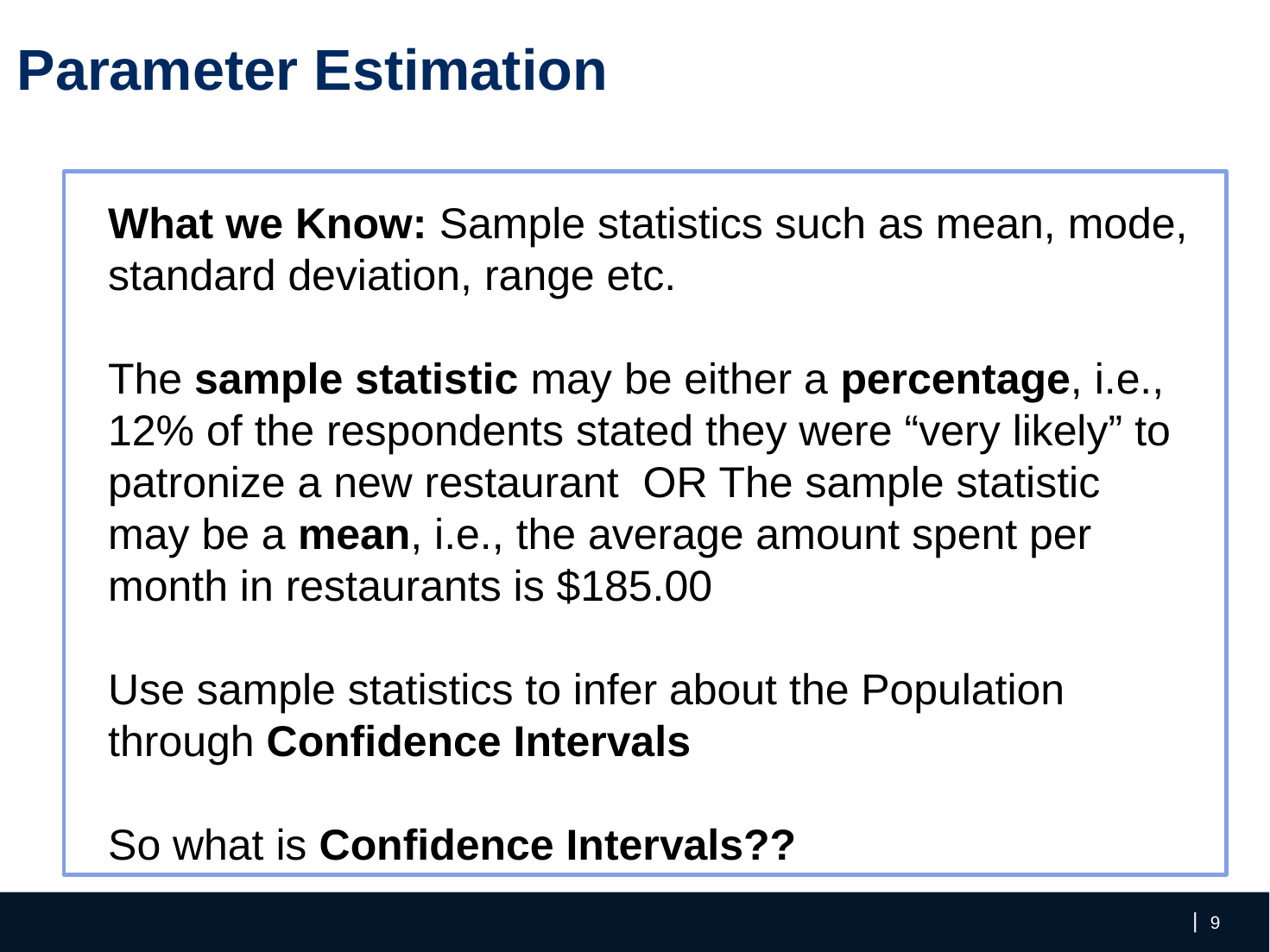

Parameter Estimation

What we Know: Sample statistics such as mean, mode, standard deviation, range etc.

The sample statistic may be either a percentage, i.e., 12% of the respondents stated they were “very likely” to patronize a new restaurant  OR The sample statistic may be a mean, i.e., the average amount spent per month in restaurants is $185.00

Use sample statistics to infer about the Population through Confidence Intervals

So what is Confidence Intervals??
9